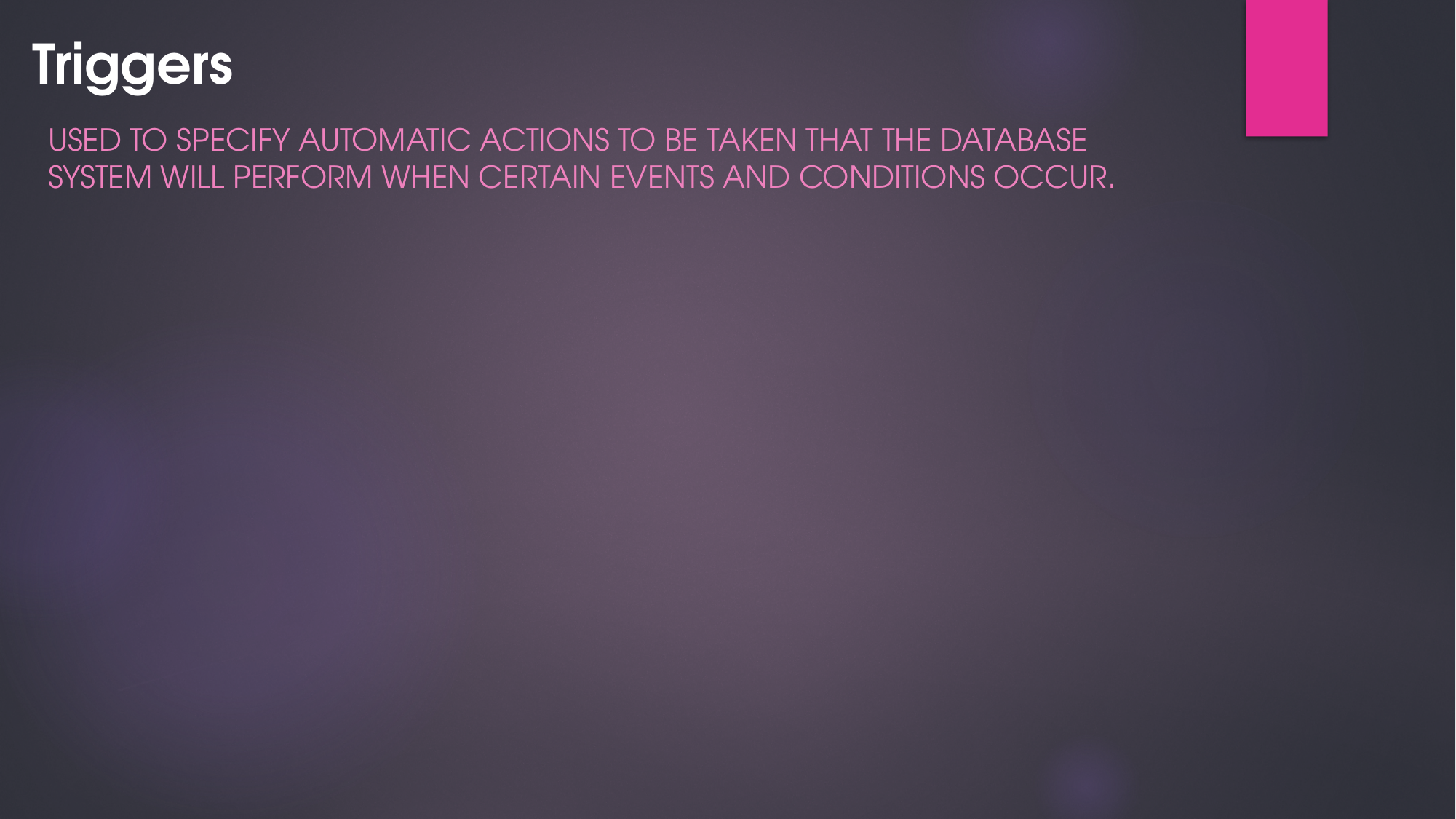

# Triggers
Used to specify automatic actions to be taken that the database system will perform when certain events and conditions occur.